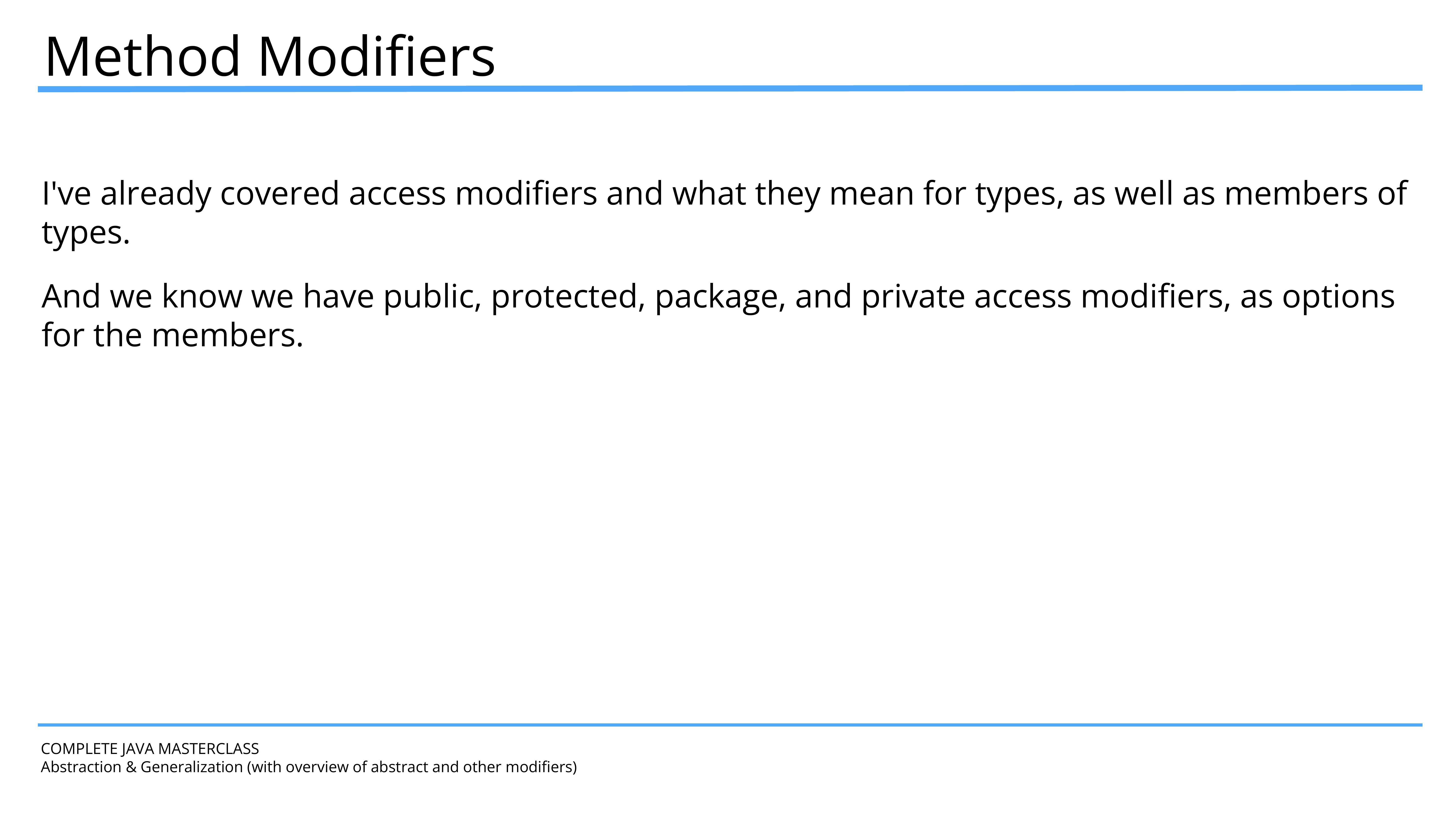

Method Modifiers

I've already covered access modifiers and what they mean for types, as well as members of types.
And we know we have public, protected, package, and private access modifiers, as options for the members.

COMPLETE JAVA MASTERCLASS
Abstraction & Generalization (with overview of abstract and other modifiers)